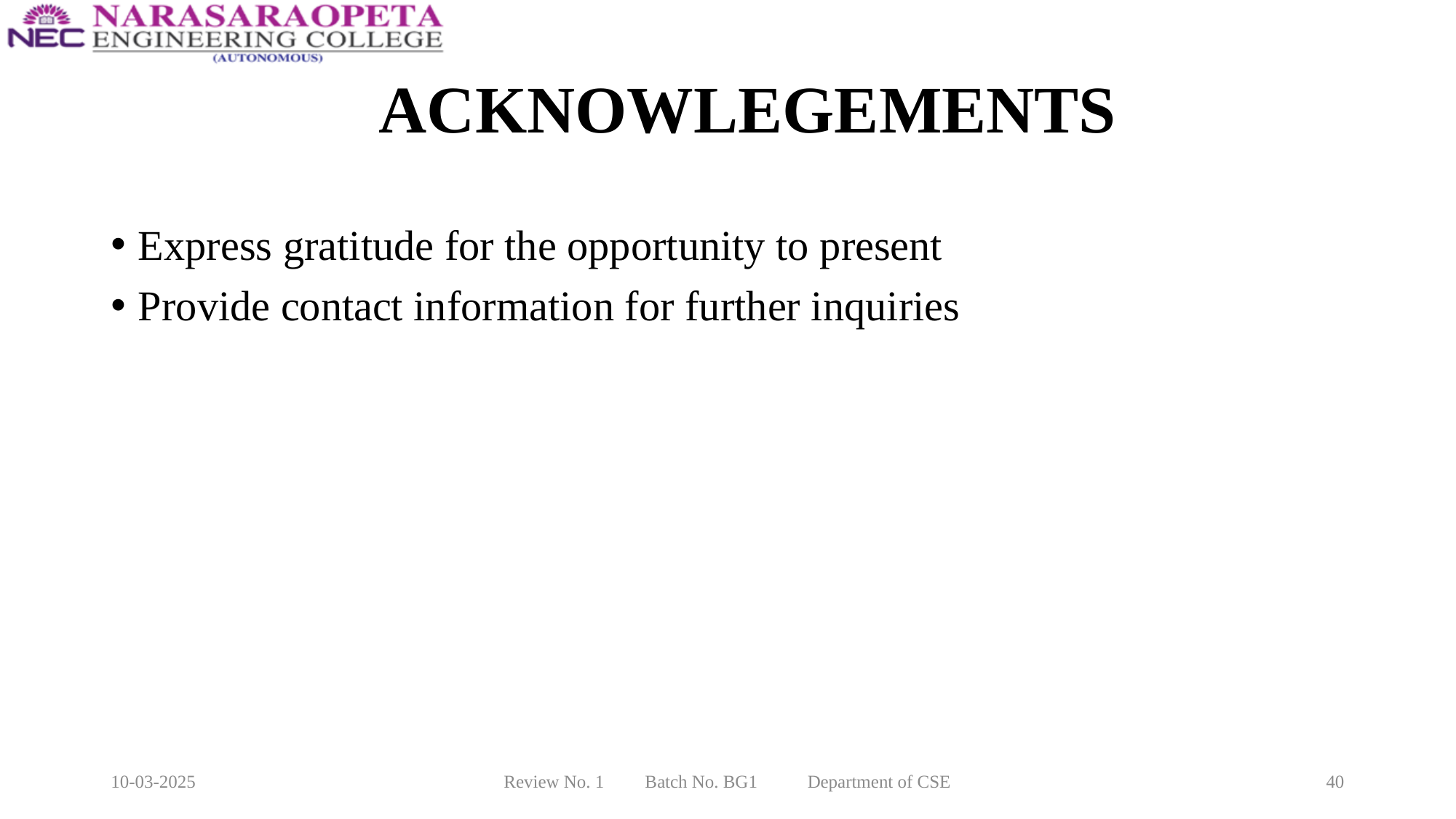

# ACKNOWLEGEMENTS
Express gratitude for the opportunity to present
Provide contact information for further inquiries
10-03-2025
Review No. 1         Batch No. BG1           Department of CSE
40